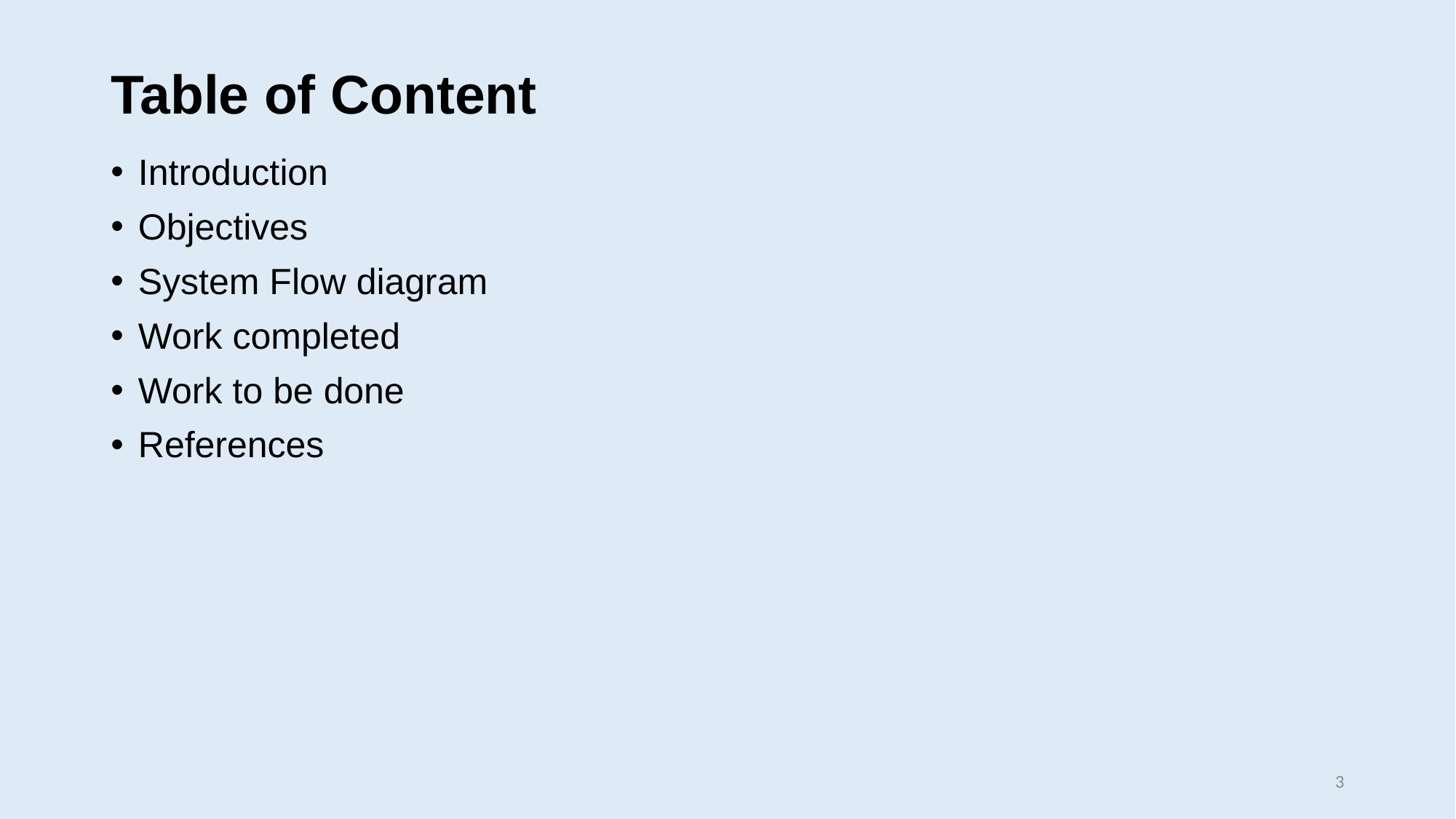

# Table of Content
Introduction
Objectives
System Flow diagram
Work completed
Work to be done
References

3